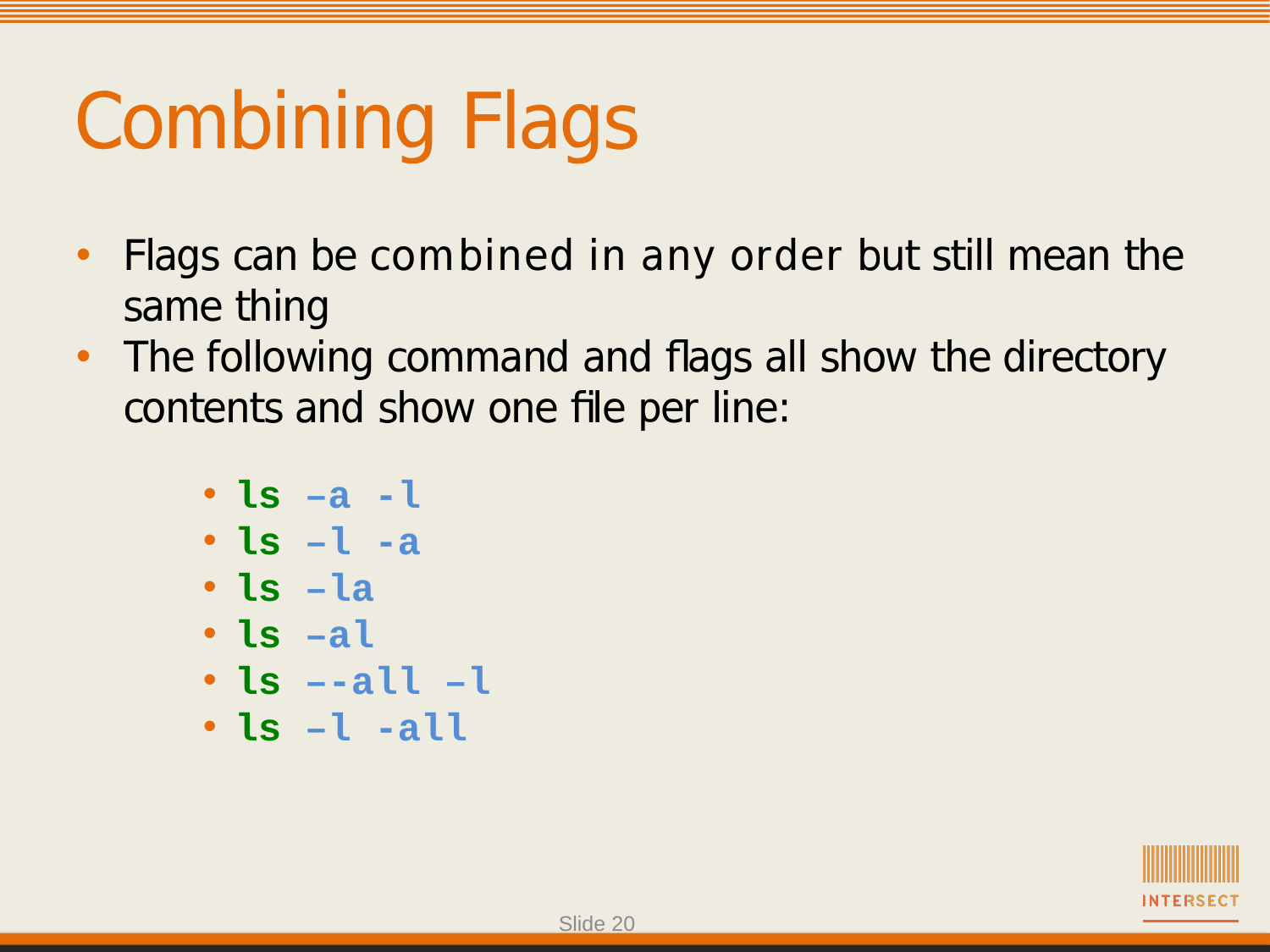

Combining Flags
Flags can be combined in any order but still mean the same thing
The following command and flags all show the directory contents and show one file per line:

ls –a -l
ls –l -a
ls –la
ls –al
ls –-all –l
ls –l -all

Slide 20